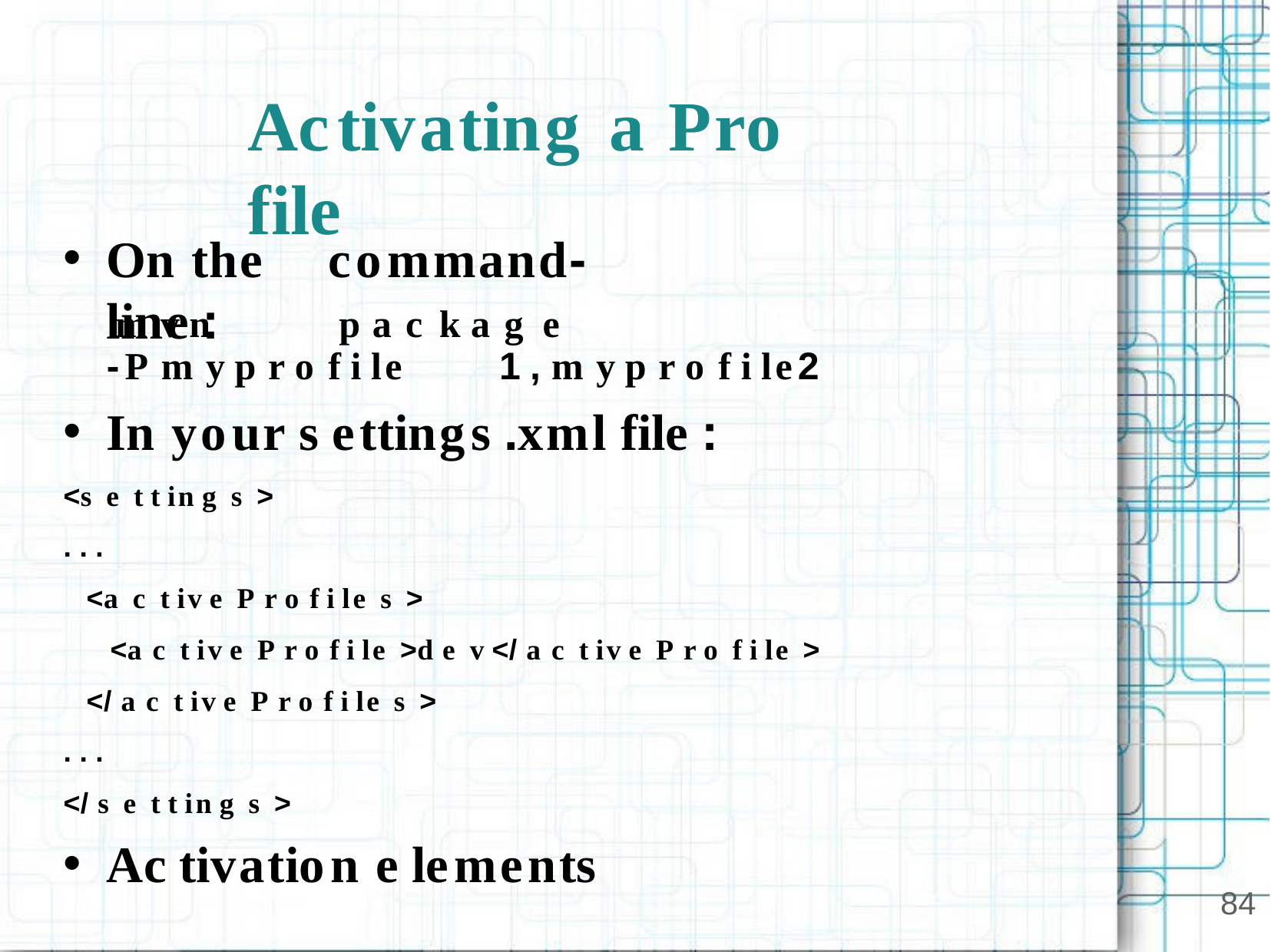

Activating	a Pro file
On the	command-line :
m v n	p a c	k a g  e
-P m y p r o f i le	1 , m y p r o f i le	2
In your s ettings .xml file :
<s  e  t t in g  s  >
. . .
<a  c  t iv e  P r o f i le  s  >
<a c  t iv e  P r o f i le  >d e  v </ a c  t iv e  P r o  f i le  >
</ a c  t iv e  P r o f i le  s  >
. . .
</ s  e  t t in g  s  >
Ac tivation e lements
84